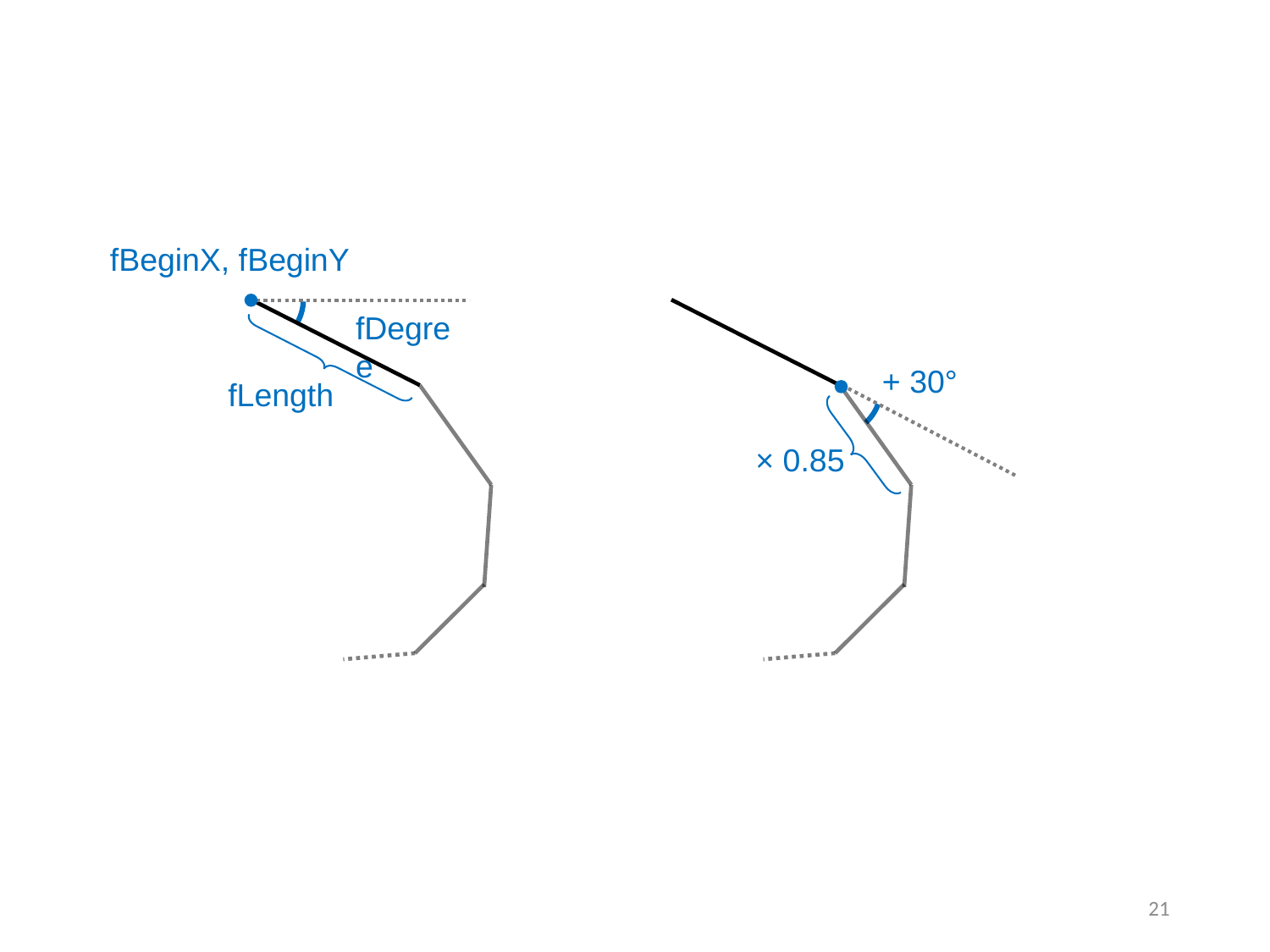

#
fBeginX, fBeginY

fDegree

+ 30°
fLength

× 0.85

21